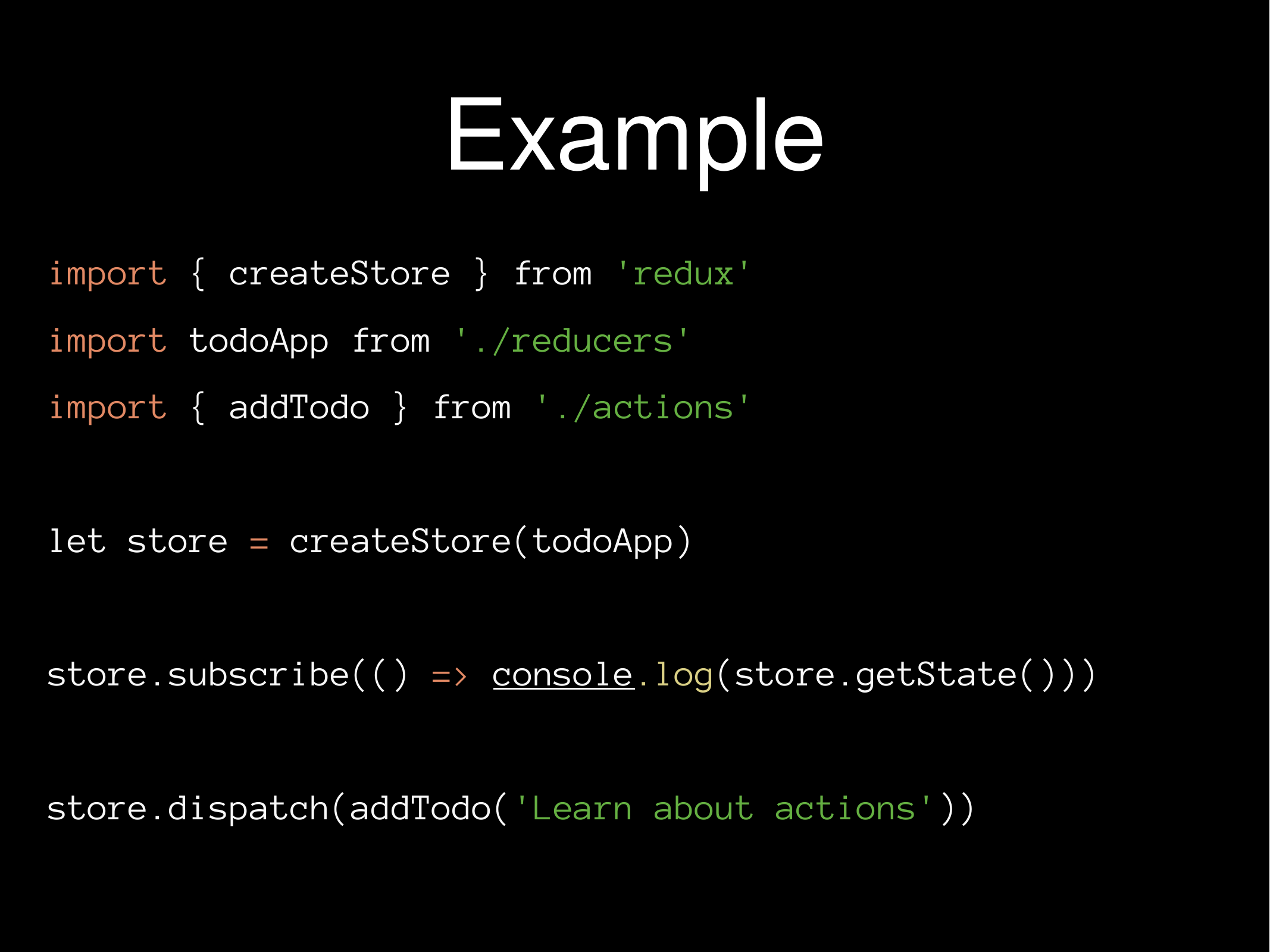

# Example
import { createStore } from 'redux'
import todoApp from './reducers'
import { addTodo } from './actions'
let store = createStore(todoApp)
store.subscribe(() => console.log(store.getState()))
store.dispatch(addTodo('Learn about actions'))